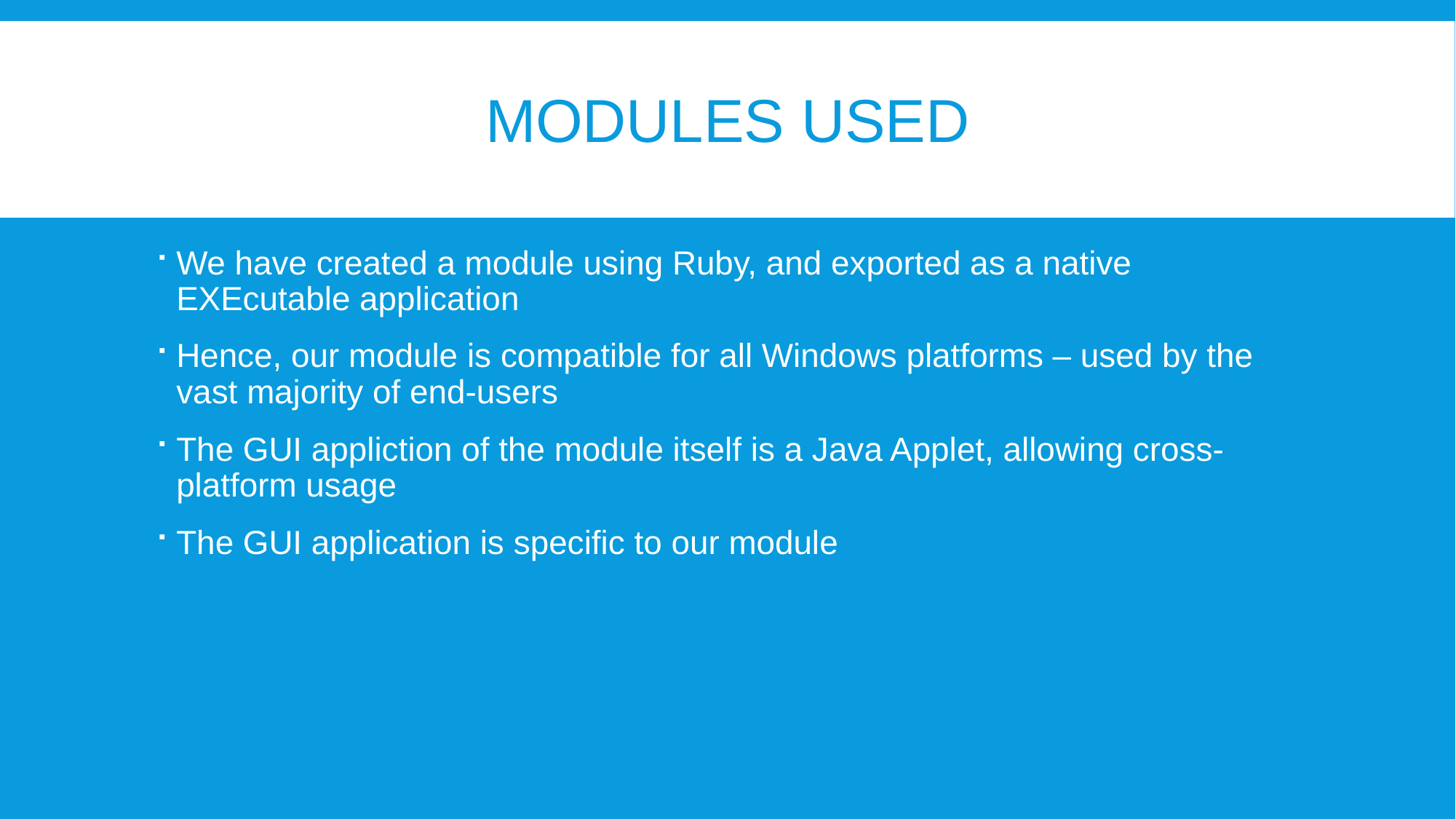

# MODULES USED
We have created a module using Ruby, and exported as a native EXEcutable application
Hence, our module is compatible for all Windows platforms – used by the vast majority of end-users
The GUI appliction of the module itself is a Java Applet, allowing cross-platform usage
The GUI application is specific to our module